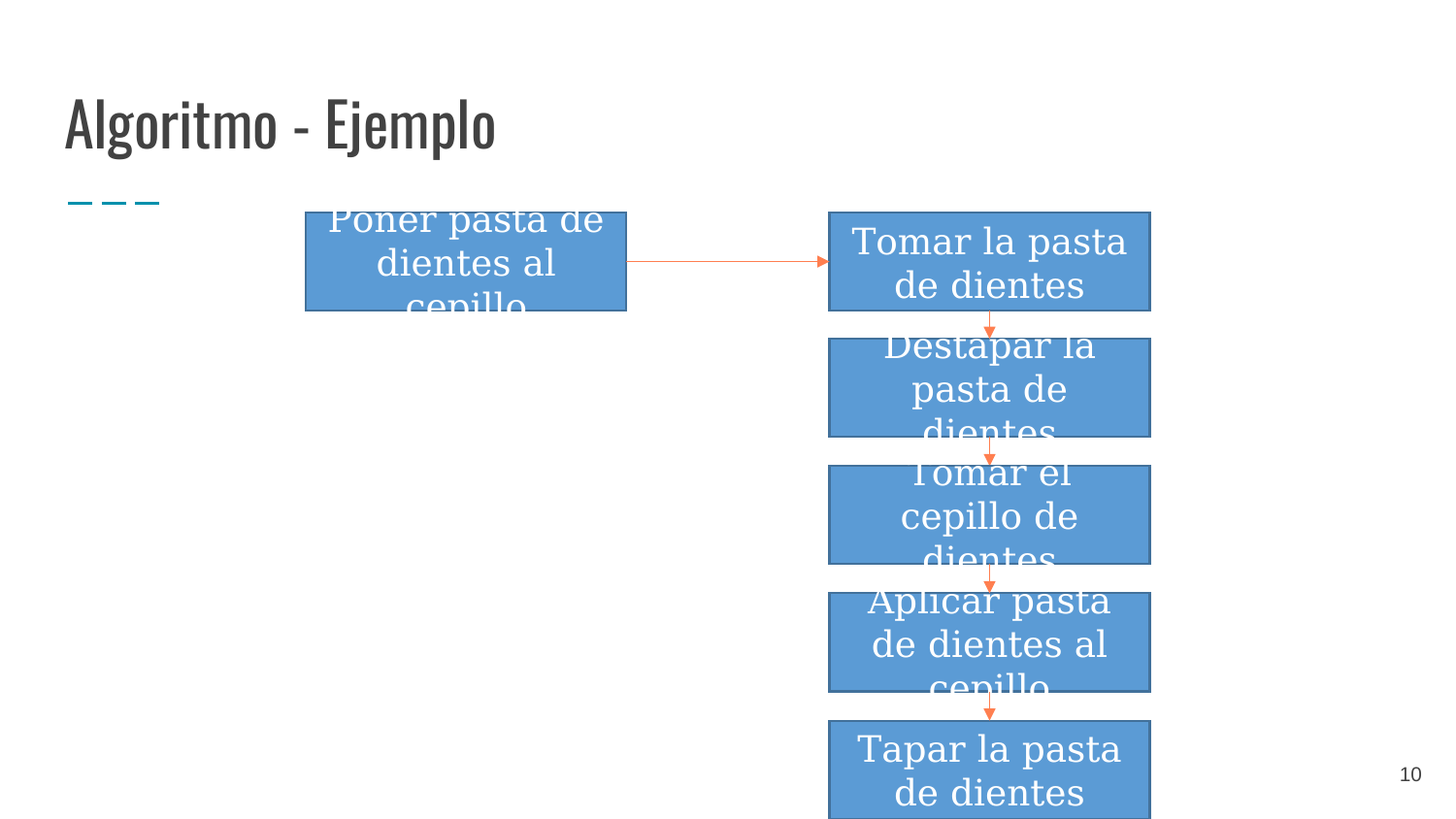

# Algoritmo - Ejemplo
Poner pasta de dientes al cepillo
Tomar la pasta de dientes
Destapar la pasta de dientes
Tomar el cepillo de dientes
Aplicar pasta de dientes al cepillo
Tapar la pasta de dientes
10